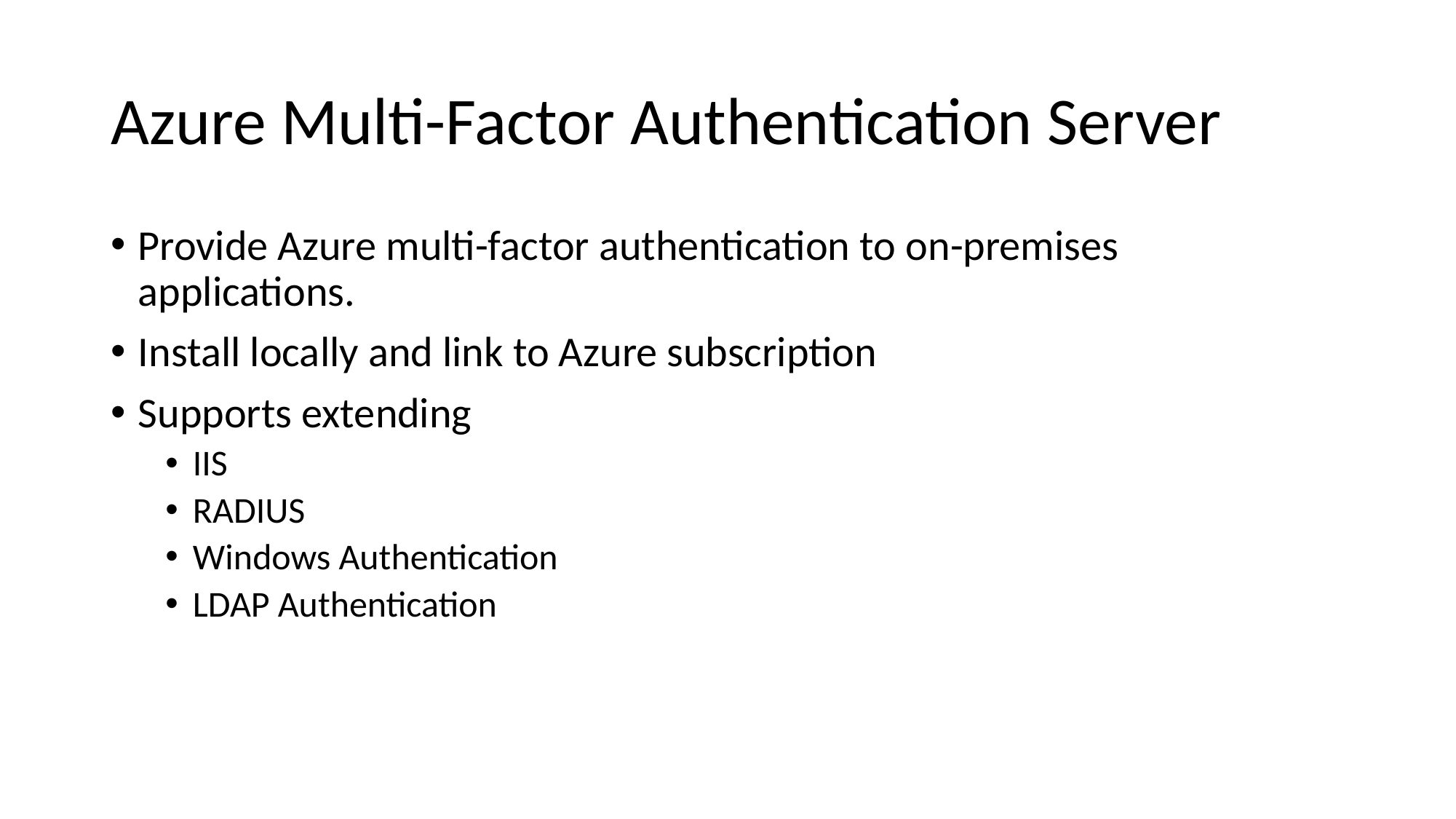

# Azure Multi-Factor Authentication Server
Provide Azure multi-factor authentication to on-premises applications.
Install locally and link to Azure subscription
Supports extending
IIS
RADIUS
Windows Authentication
LDAP Authentication